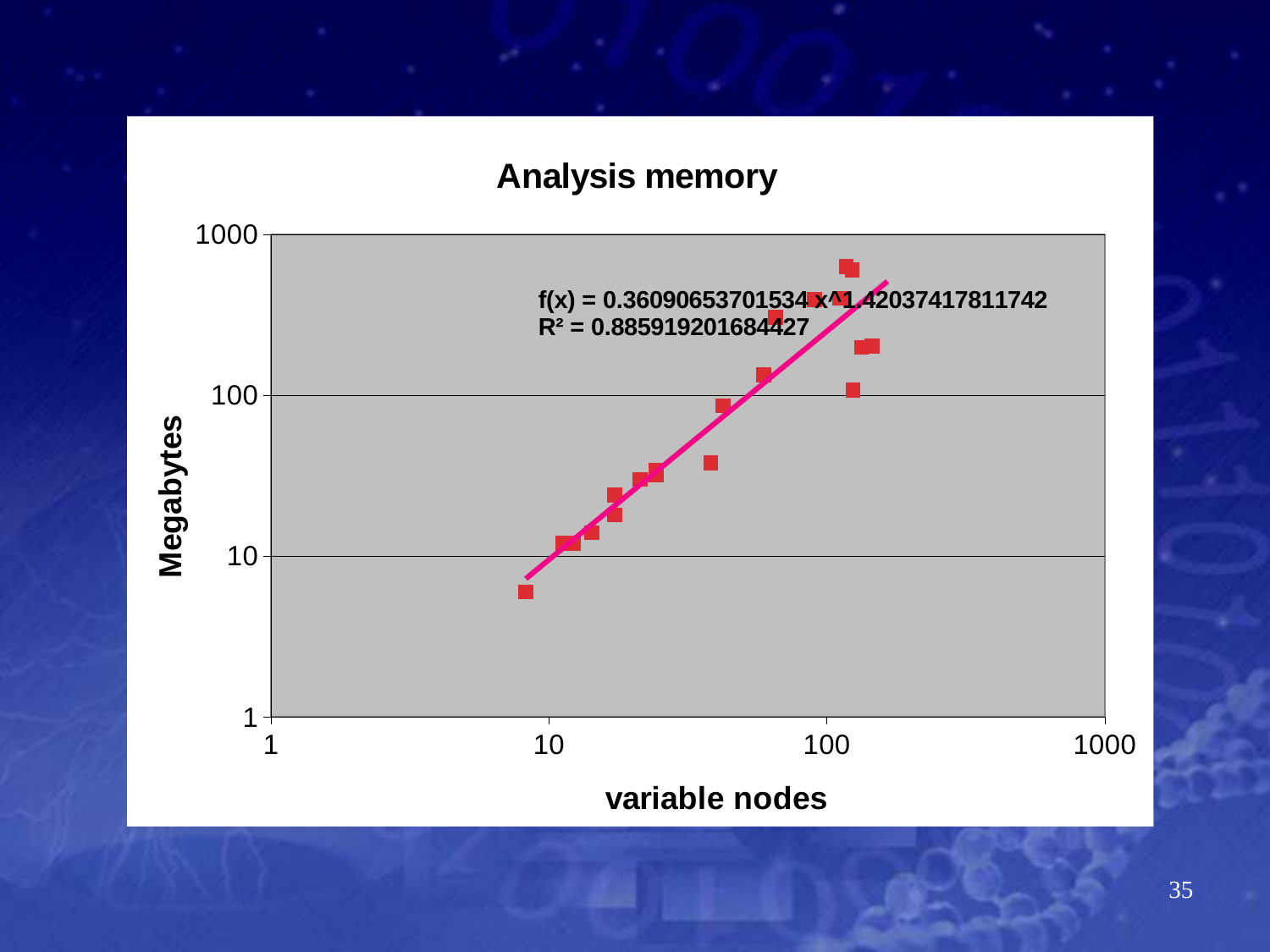

### Chart: Analysis memory

| Category |  |
|---|---|
35